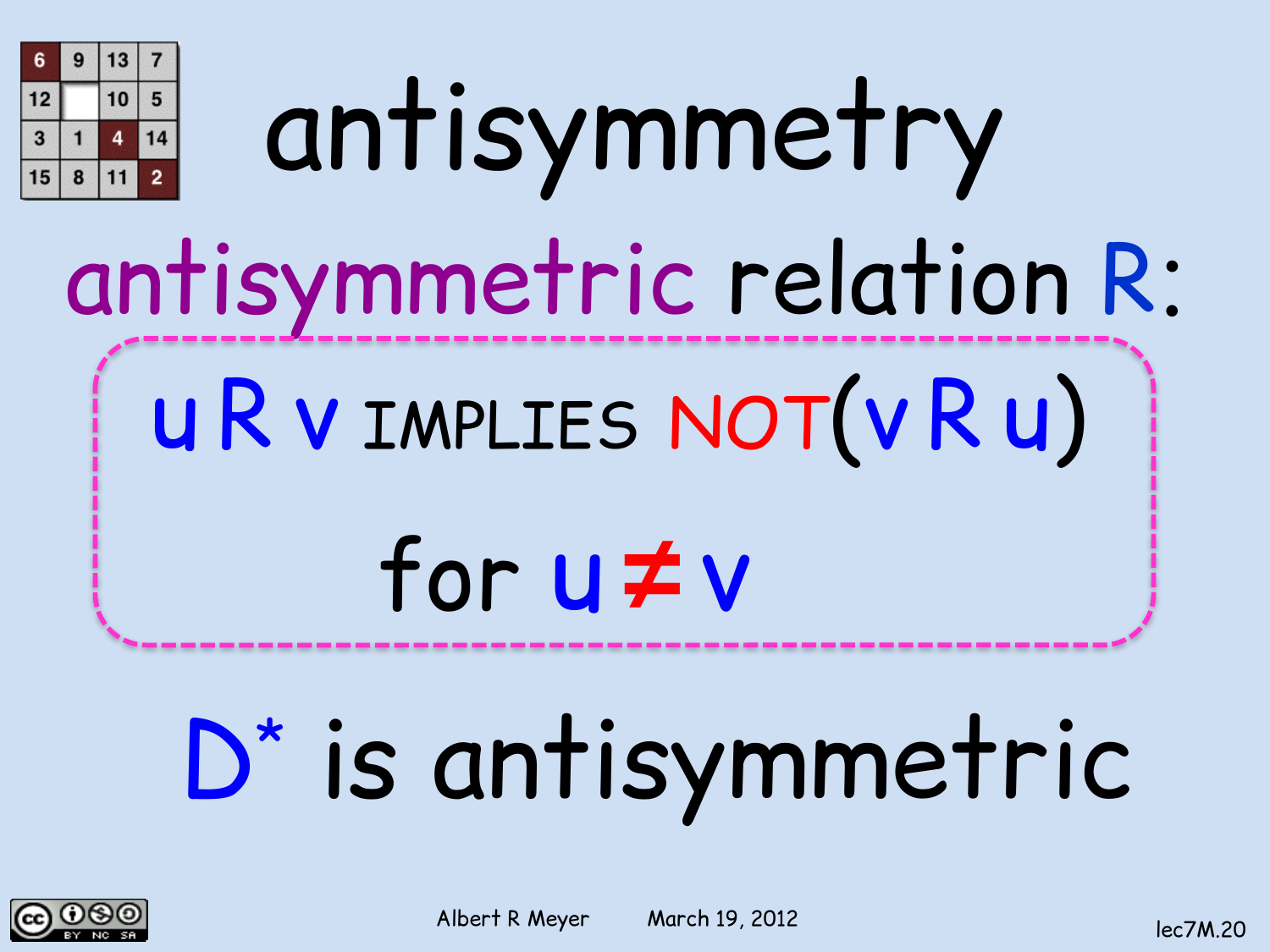

antisymmetry
antisymmetric relation R:
   u R v IMPLIES NOT(v R u)
           for u ≠ v
    D* is antisymmetric